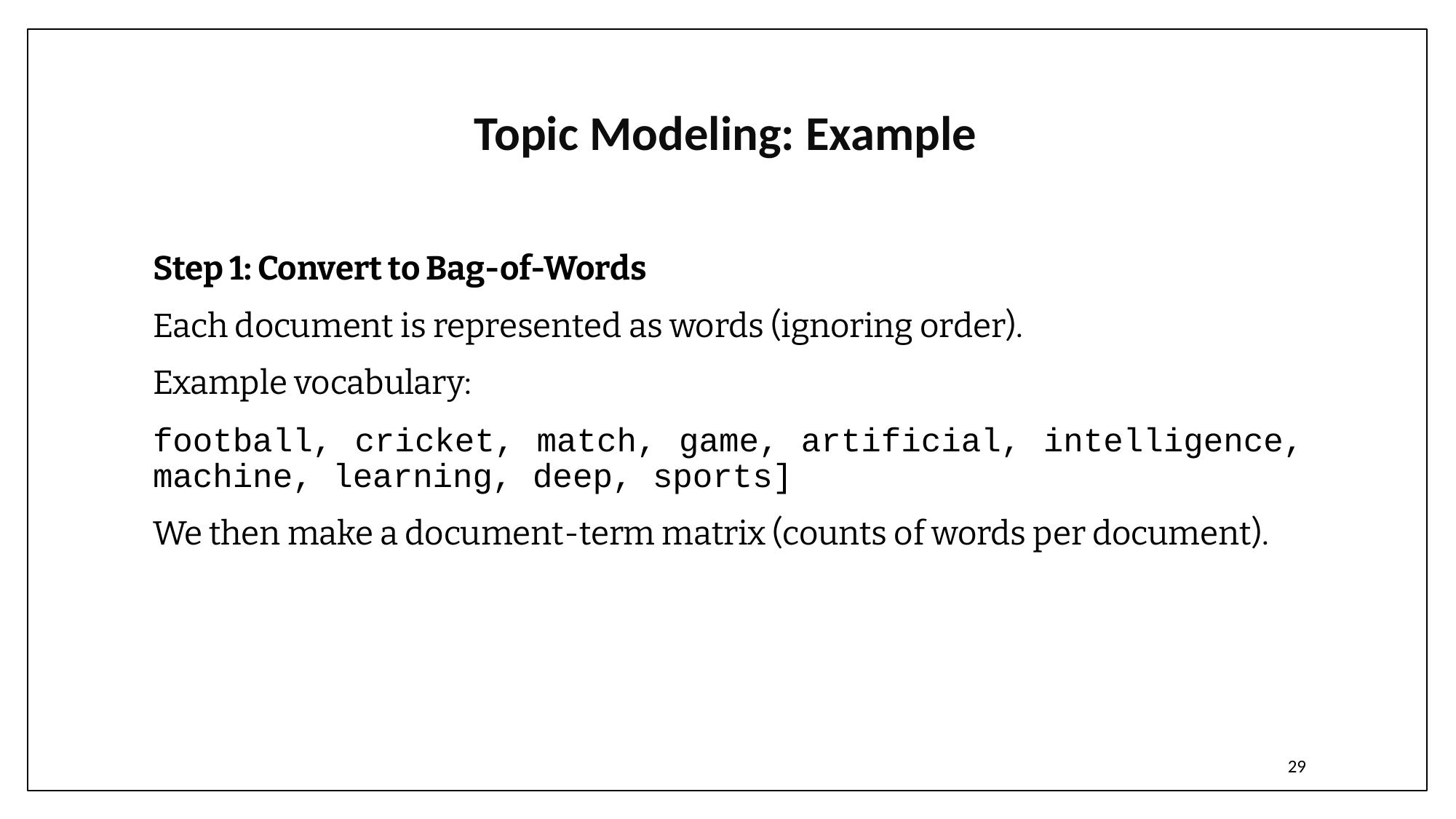

# Topic Modeling: Example
Step 1: Convert to Bag-of-Words
Each document is represented as words (ignoring order).
Example vocabulary:
football, cricket, match, game, artificial, intelligence, machine, learning, deep, sports]
We then make a document-term matrix (counts of words per document).
29